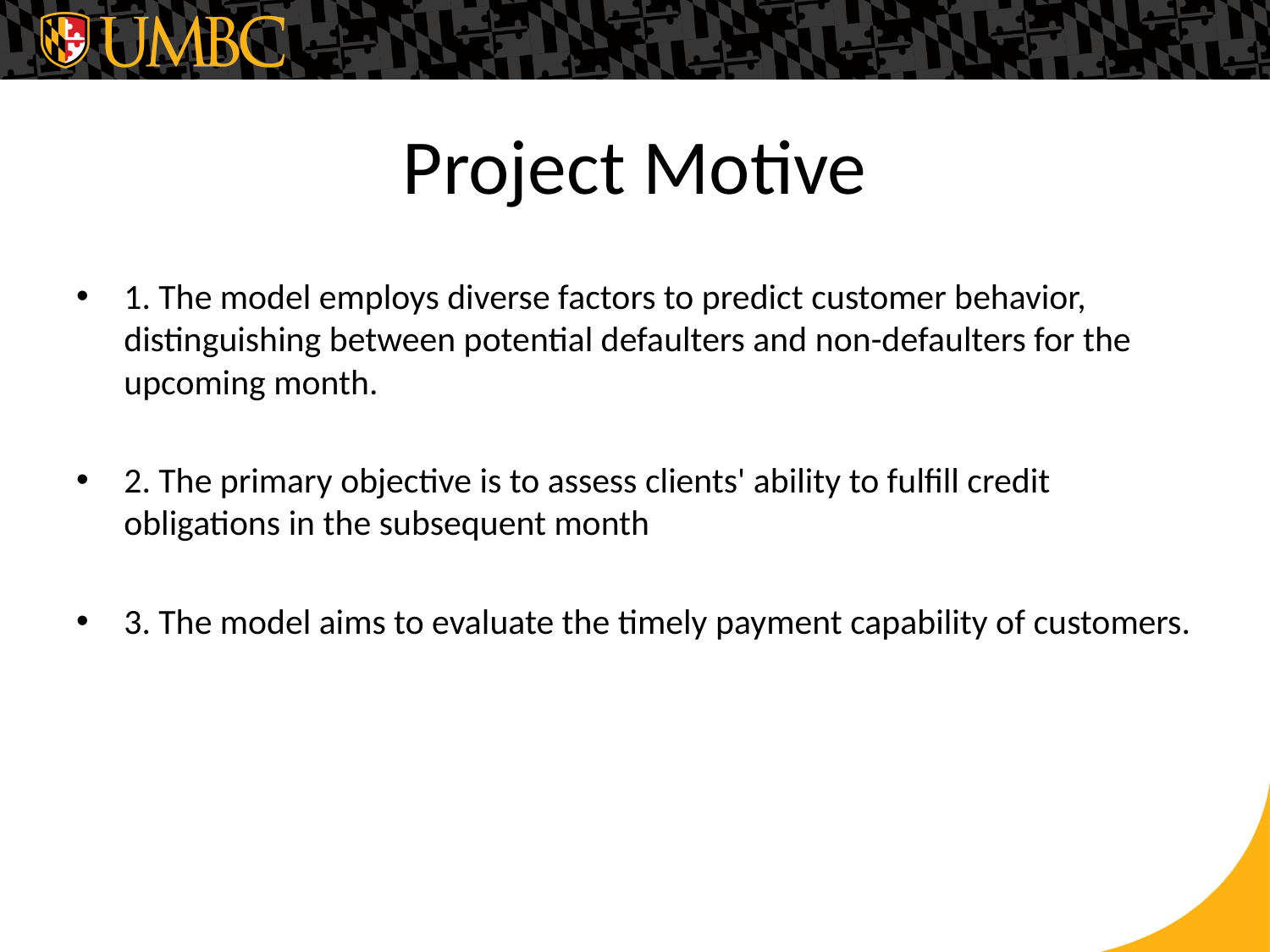

# Project Motive
1. The model employs diverse factors to predict customer behavior, distinguishing between potential defaulters and non-defaulters for the upcoming month.

2. The primary objective is to assess clients' ability to fulfill credit obligations in the subsequent month

3. The model aims to evaluate the timely payment capability of customers.